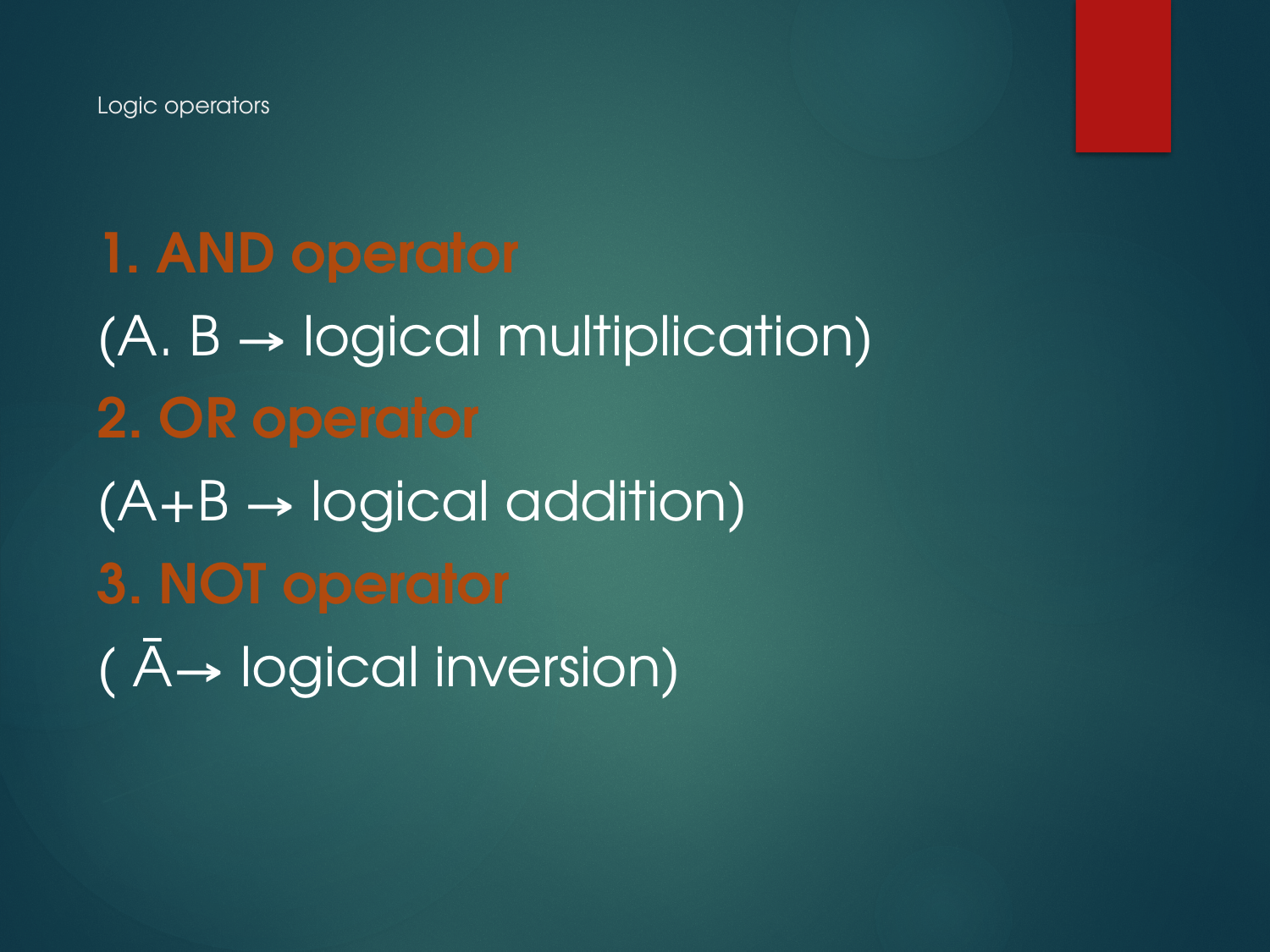

# Logic operators
1. AND operator
(A. B → logical multiplication)
2. OR operator
(A+B → logical addition)
3. NOT operator
( Ā→ logical inversion)